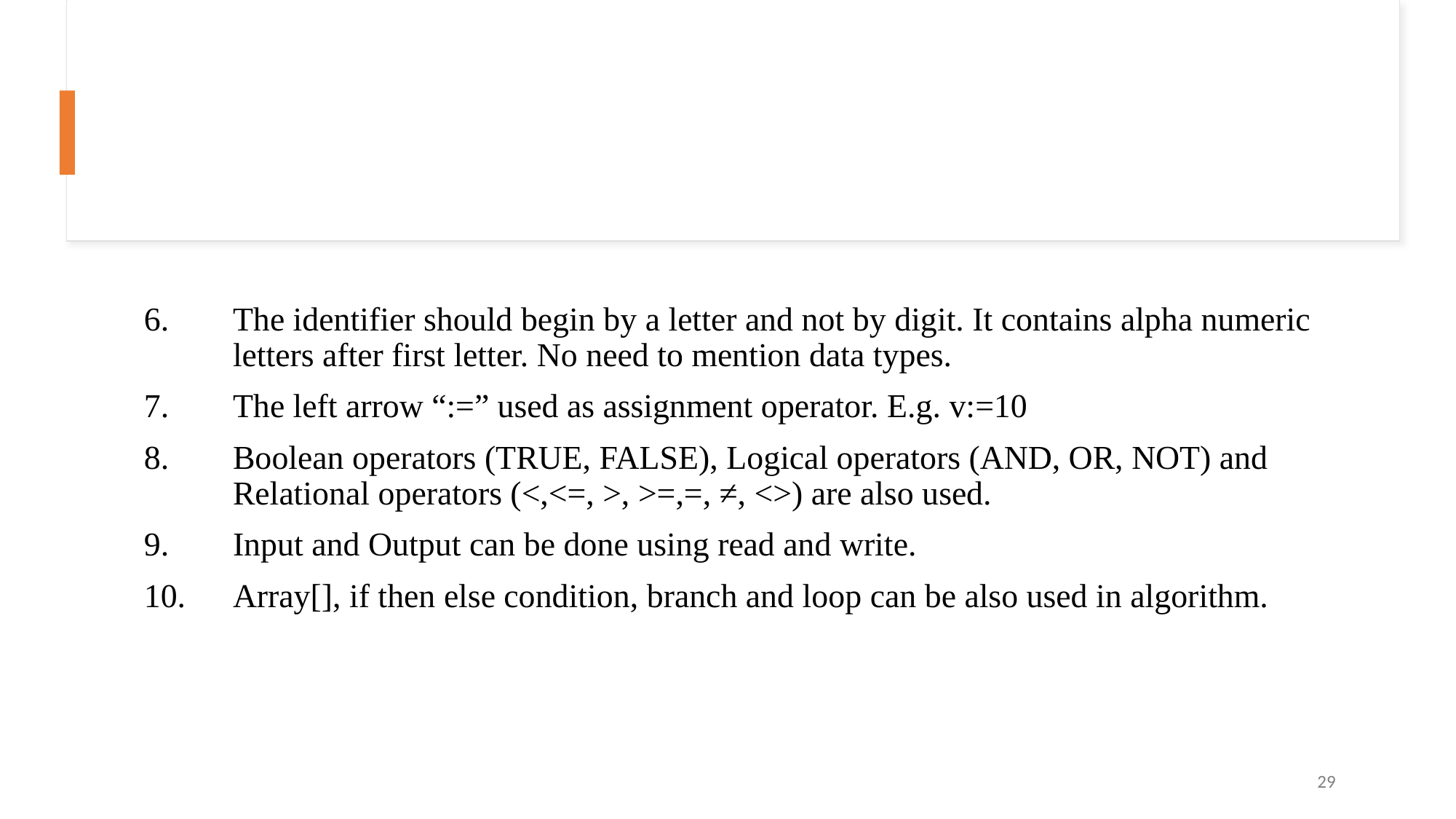

The identifier should begin by a letter and not by digit. It contains alpha numeric letters after first letter. No need to mention data types.
The left arrow “:=” used as assignment operator. E.g. v:=10
Boolean operators (TRUE, FALSE), Logical operators (AND, OR, NOT) and Relational operators (<,<=, >, >=,=, ≠, <>) are also used.
Input and Output can be done using read and write.
Array[], if then else condition, branch and loop can be also used in algorithm.

29